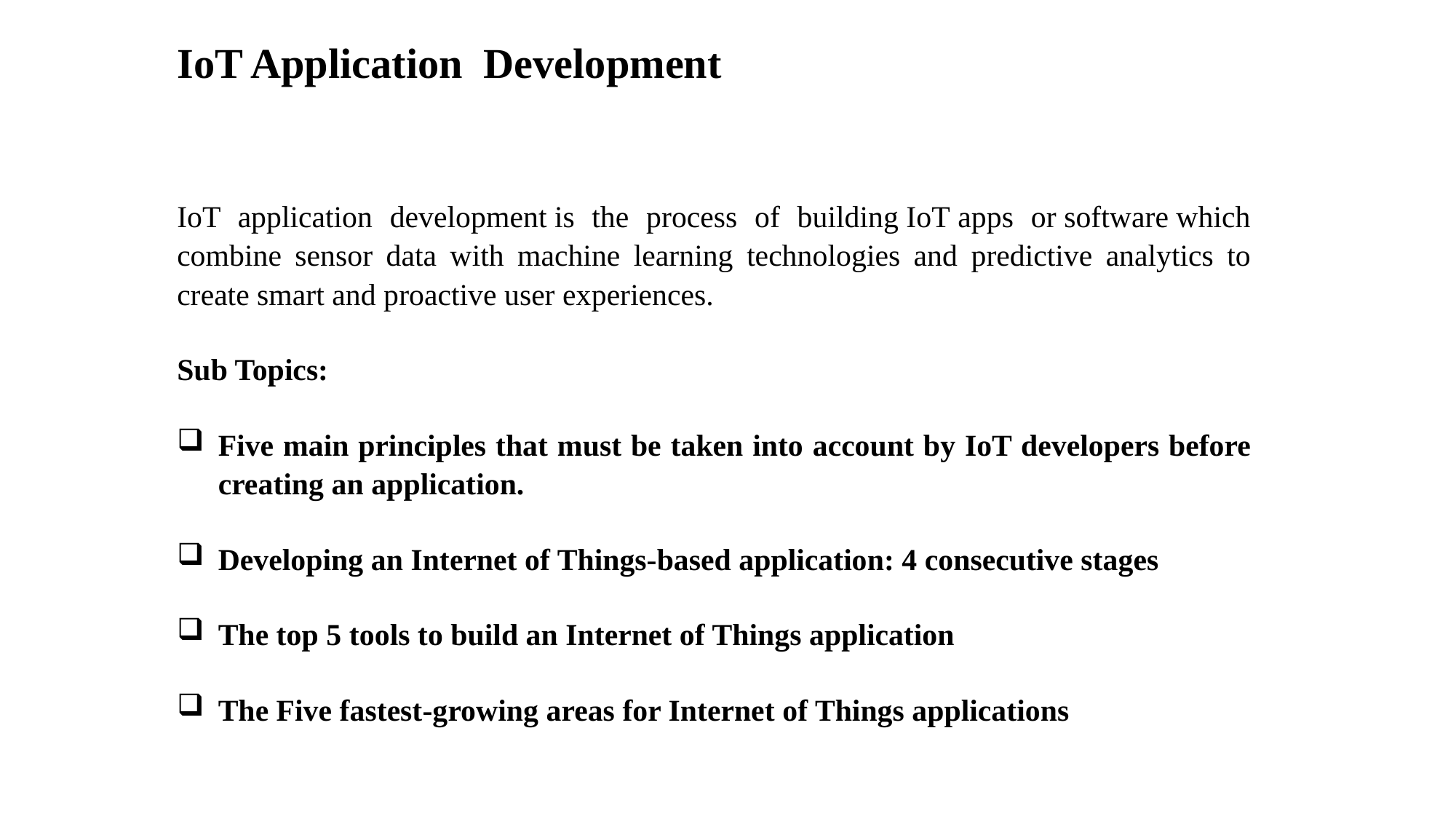

IoT Application  Development

IoT application development is the process of building IoT apps or software which combine sensor data with machine learning technologies and predictive analytics to create smart and proactive user experiences.
Sub Topics:
Five main principles that must be taken into account by IoT developers before creating an application.
Developing an Internet of Things-based application: 4 consecutive stages
The top 5 tools to build an Internet of Things application
The Five fastest-growing areas for Internet of Things applications